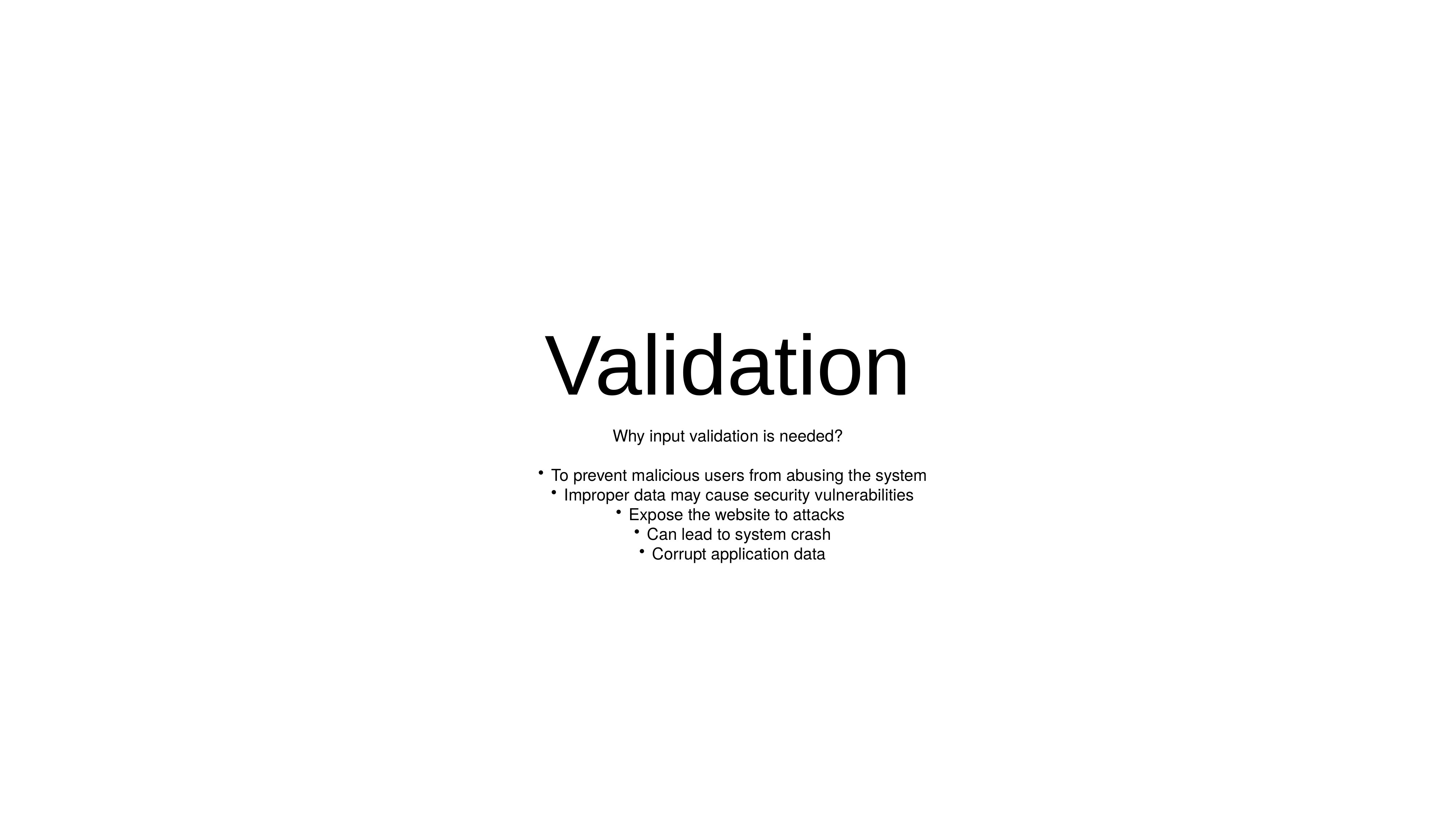

# Validation
Why input validation is needed?

To prevent malicious users from abusing the system
Improper data may cause security vulnerabilities
Expose the website to attacks
Can lead to system crash
Corrupt application data